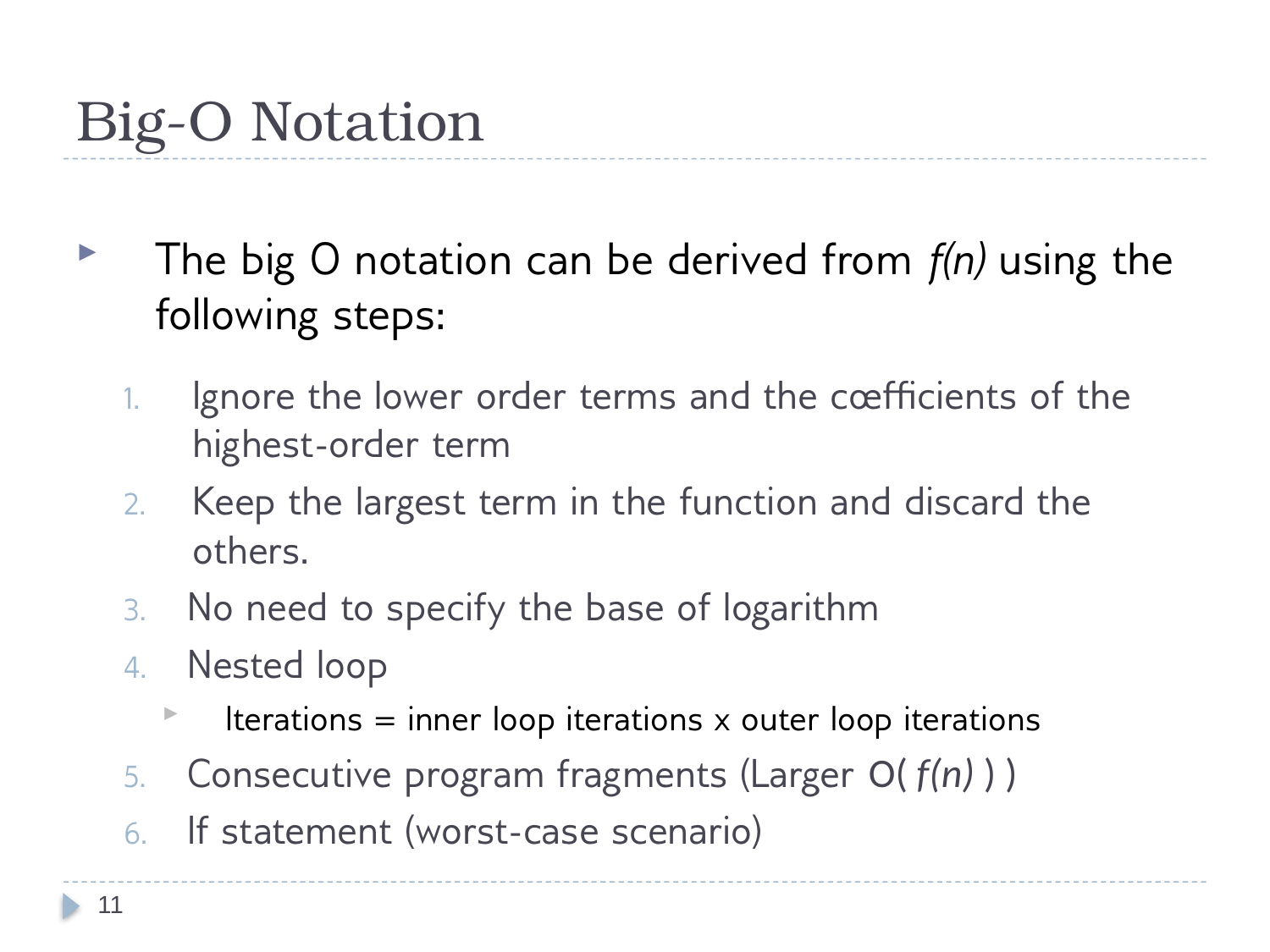

# Big-O Notation
The big O notation can be derived from f(n) using the following steps:
Ignore the lower order terms and the coefficients of the highest-order term
Keep the largest term in the function and discard the others.
No need to specify the base of logarithm
Nested loop
Iterations = inner loop iterations x outer loop iterations
Consecutive program fragments (Larger O( f(n) ) )
If statement (worst-case scenario)

11